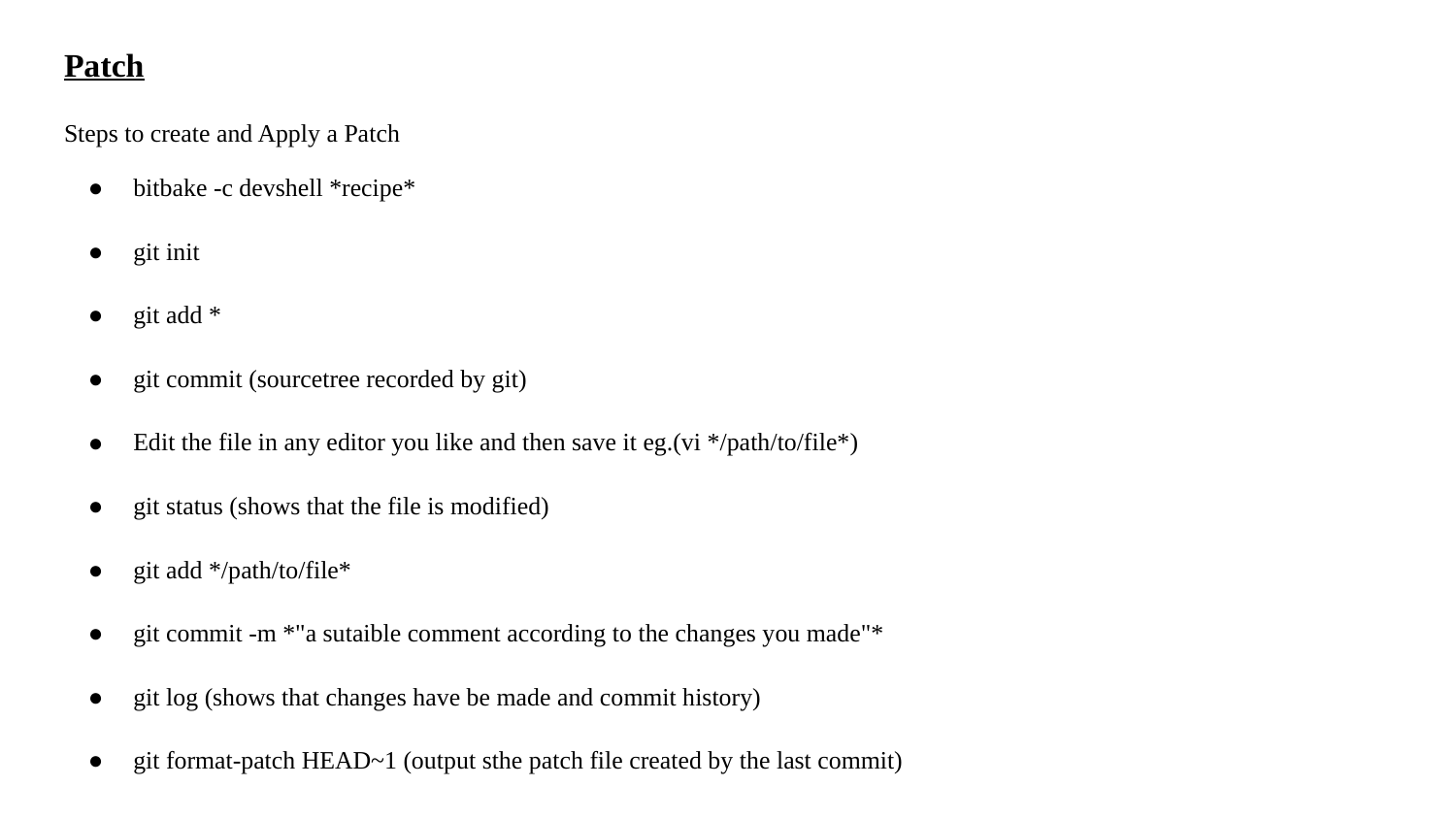

Patch

Steps to create and Apply a Patch
bitbake -c devshell *recipe*
git init
git add *
git commit (sourcetree recorded by git)
Edit the file in any editor you like and then save it eg.(vi */path/to/file*)
git status (shows that the file is modified)
git add */path/to/file*
git commit -m *"a sutaible comment according to the changes you made"*
git log (shows that changes have be made and commit history)
git format-patch HEAD~1 (output sthe patch file created by the last commit)